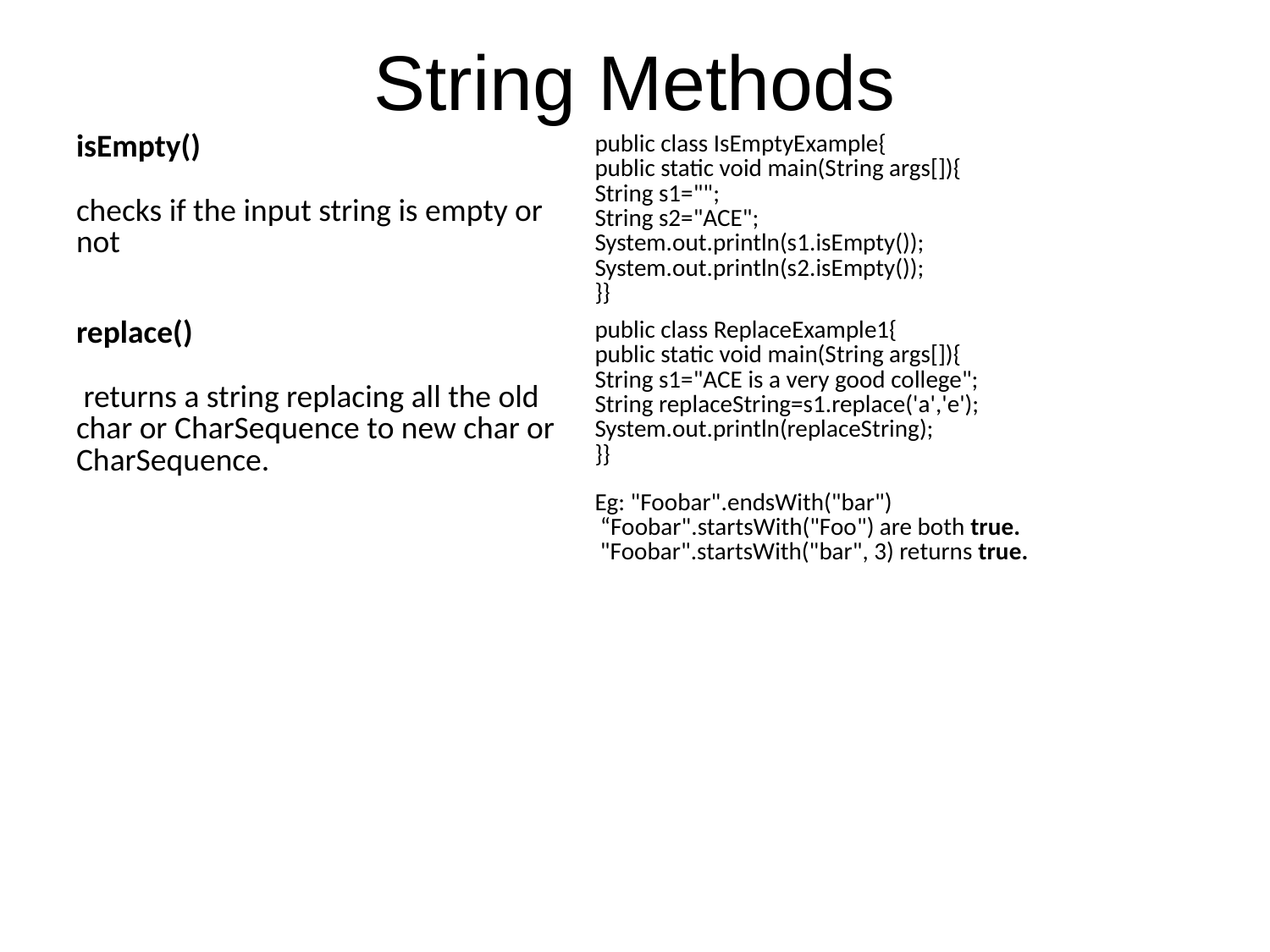

# String Methods
| isEmpty() checks if the input string is empty or not | public class IsEmptyExample{ public static void main(String args[]){ String s1=""; String s2="ACE"; System.out.println(s1.isEmpty()); System.out.println(s2.isEmpty()); }} |
| --- | --- |
| replace() returns a string replacing all the old char or CharSequence to new char or CharSequence. | public class ReplaceExample1{ public static void main(String args[]){ String s1="ACE is a very good college"; String replaceString=s1.replace('a','e'); System.out.println(replaceString); }} |
|  | Eg: "Foobar".endsWith("bar") “Foobar".startsWith("Foo") are both true. "Foobar".startsWith("bar", 3) returns true. |